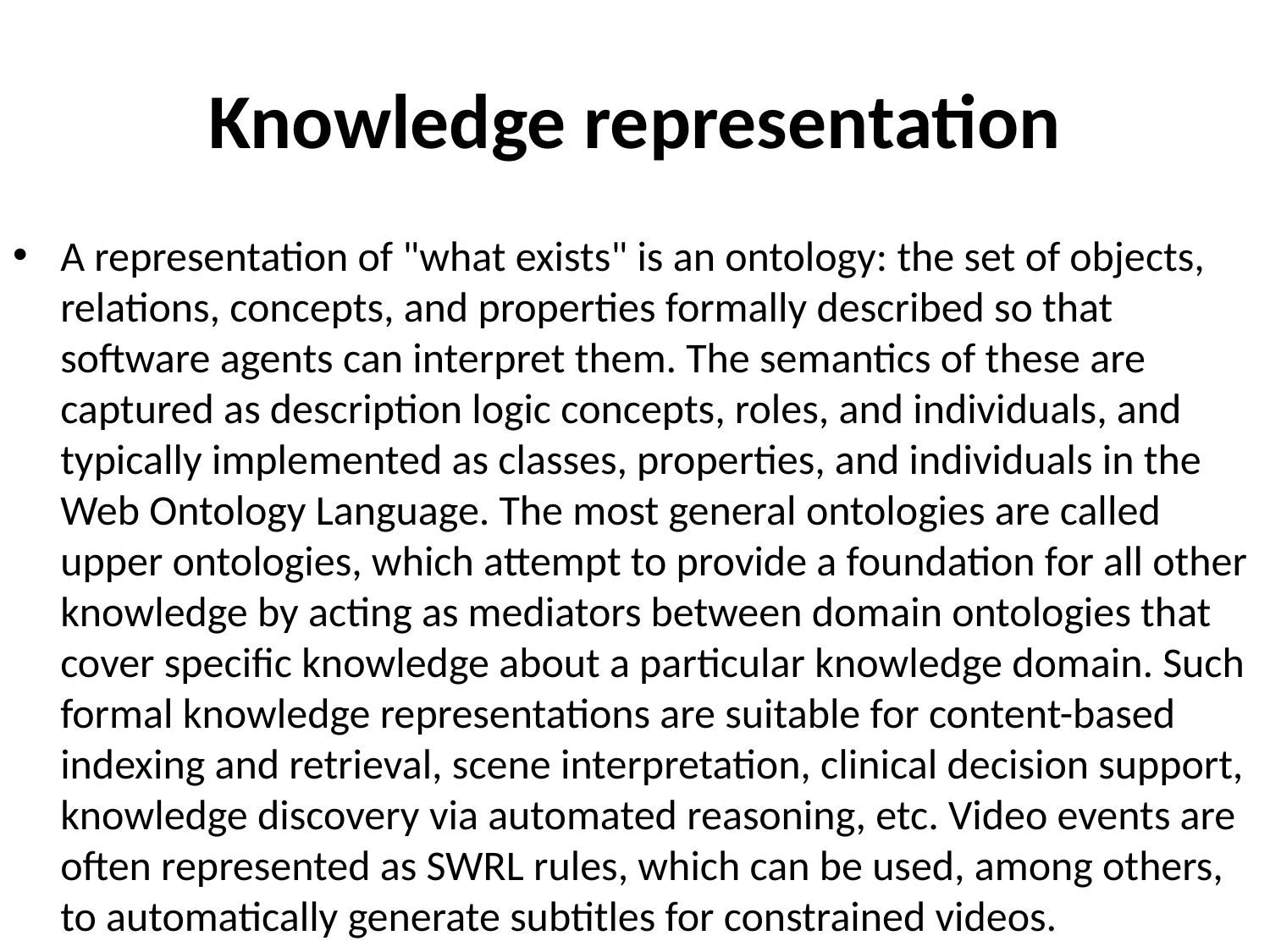

# Knowledge representation
A representation of "what exists" is an ontology: the set of objects, relations, concepts, and properties formally described so that software agents can interpret them. The semantics of these are captured as description logic concepts, roles, and individuals, and typically implemented as classes, properties, and individuals in the Web Ontology Language. The most general ontologies are called upper ontologies, which attempt to provide a foundation for all other knowledge by acting as mediators between domain ontologies that cover specific knowledge about a particular knowledge domain. Such formal knowledge representations are suitable for content-based indexing and retrieval, scene interpretation, clinical decision support, knowledge discovery via automated reasoning, etc. Video events are often represented as SWRL rules, which can be used, among others, to automatically generate subtitles for constrained videos.